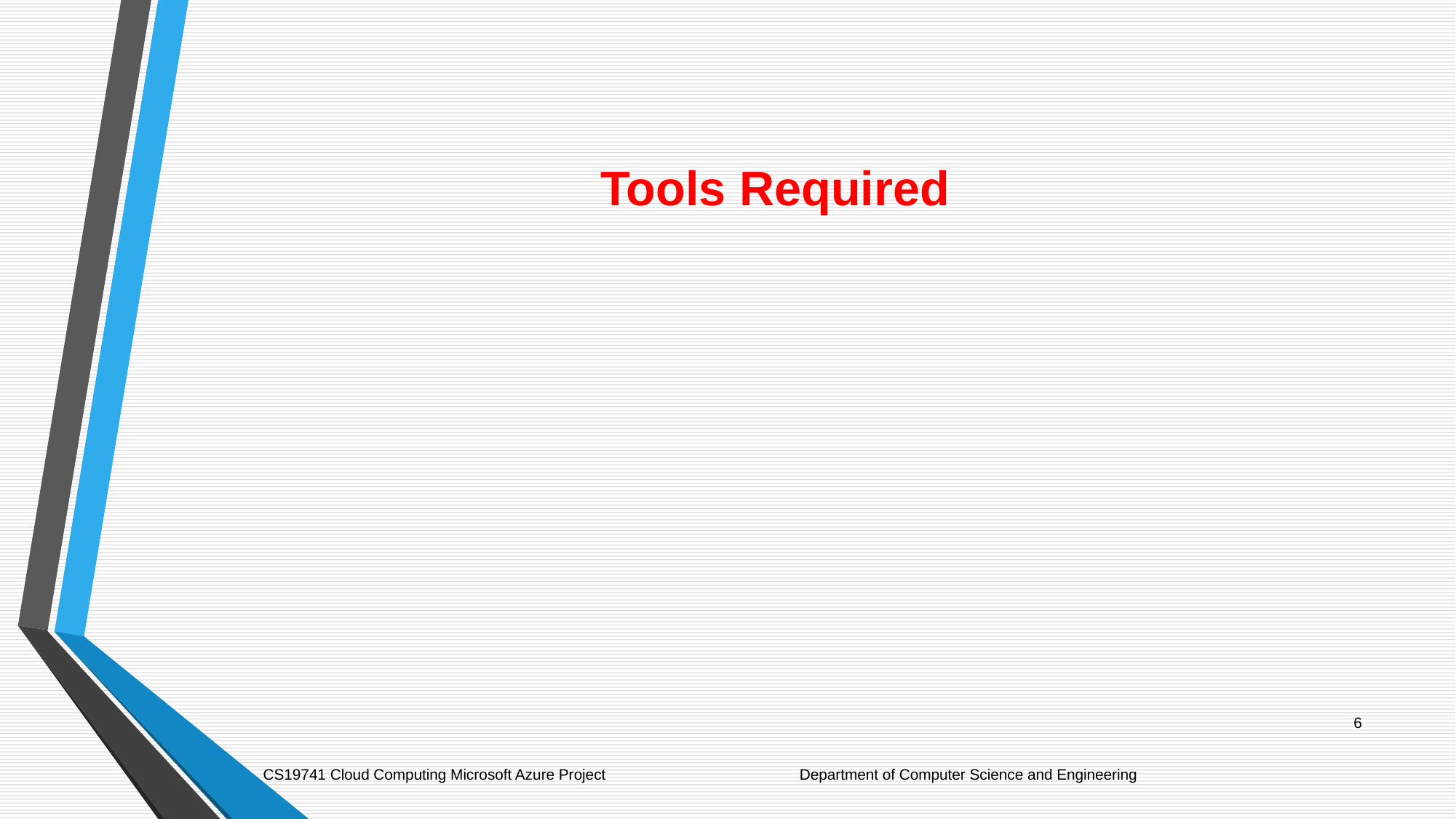

# Tools Required

6
CS19741 Cloud Computing Microsoft Azure Project
Department of Computer Science and Engineering